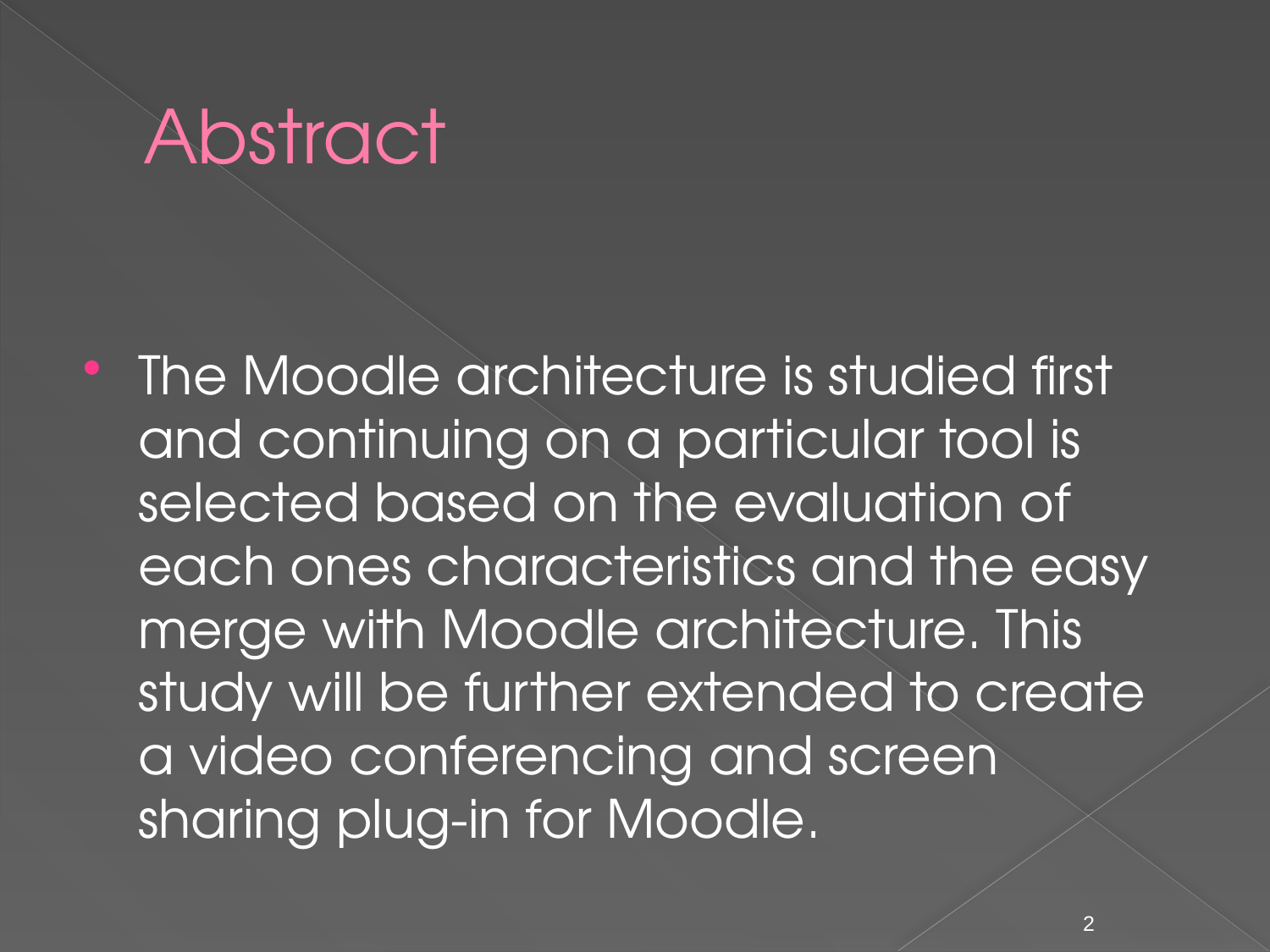

# Abstract

The Moodle architecture is studied first and continuing on a particular tool is selected based on the evaluation of each ones characteristics and the easy merge with Moodle architecture. This study will be further extended to create a video conferencing and screen sharing plug-in for Moodle.
2